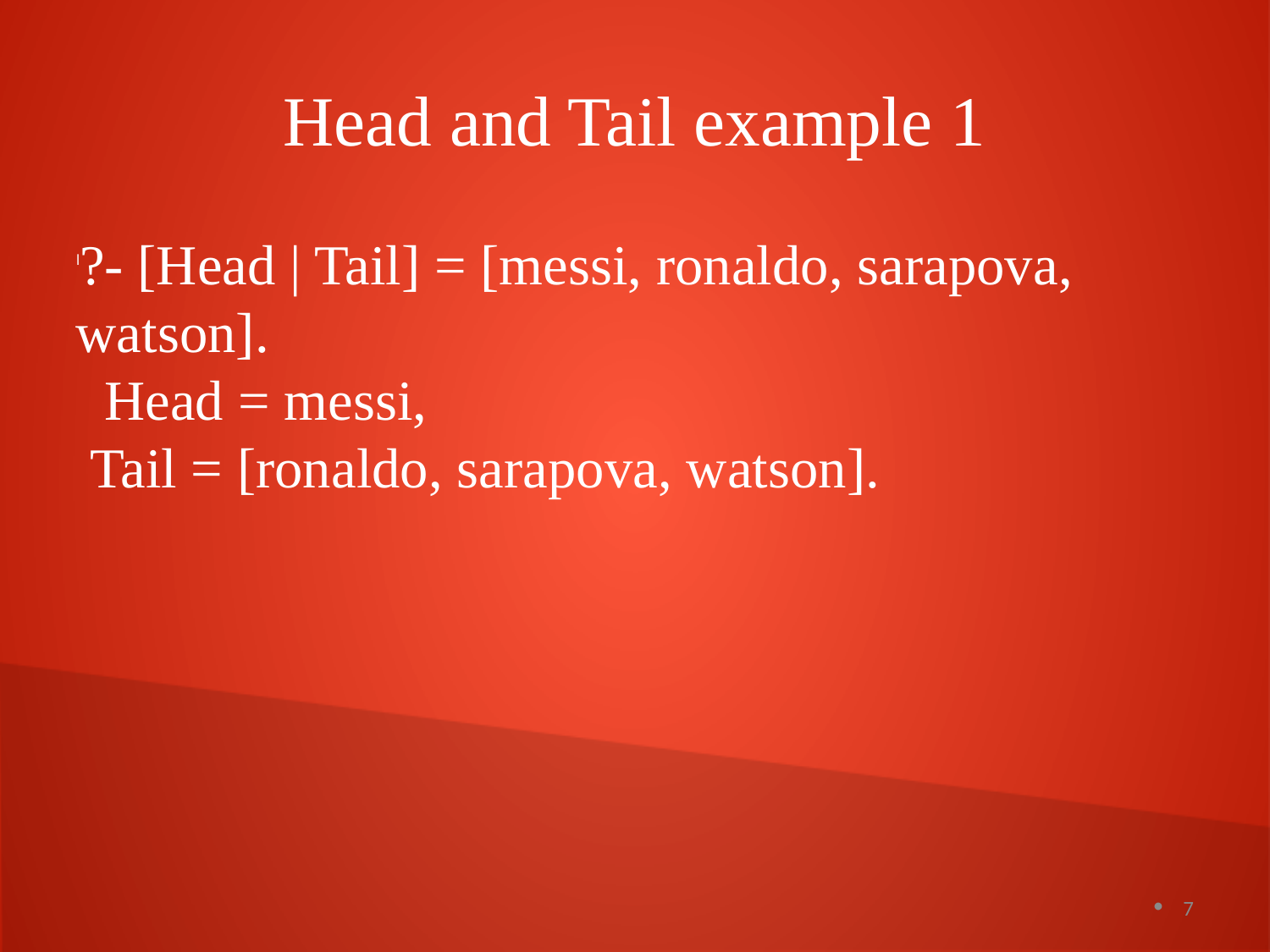

Head and Tail example 1
?- [Head | Tail] = [messi, ronaldo, sarapova, watson].
  Head = messi,
 Tail = [ronaldo, sarapova, watson].

7